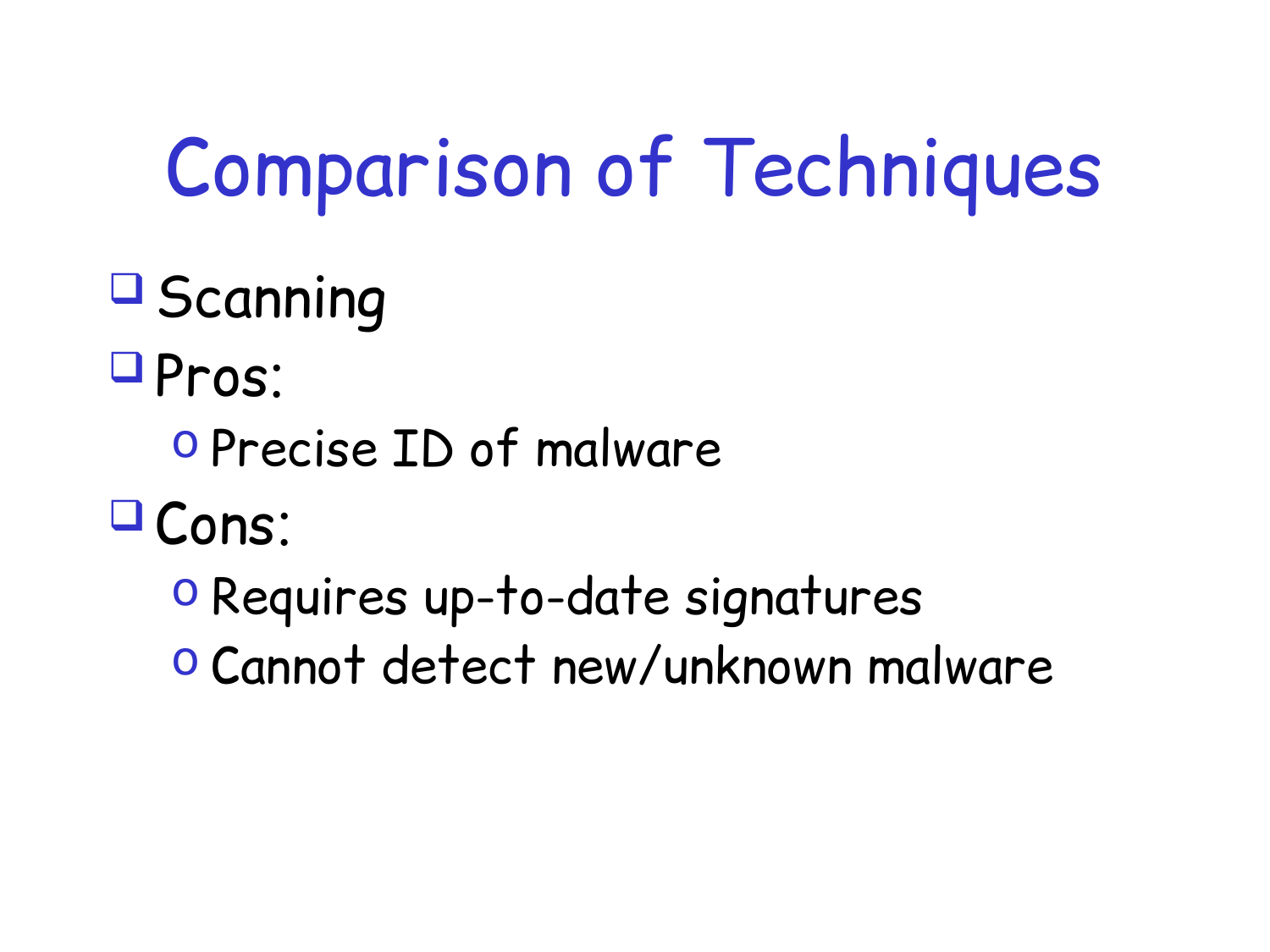

# Comparison of Techniques
Scanning
Pros:
Precise ID of malware
Cons:
Requires up-to-date signatures
Cannot detect new/unknown malware